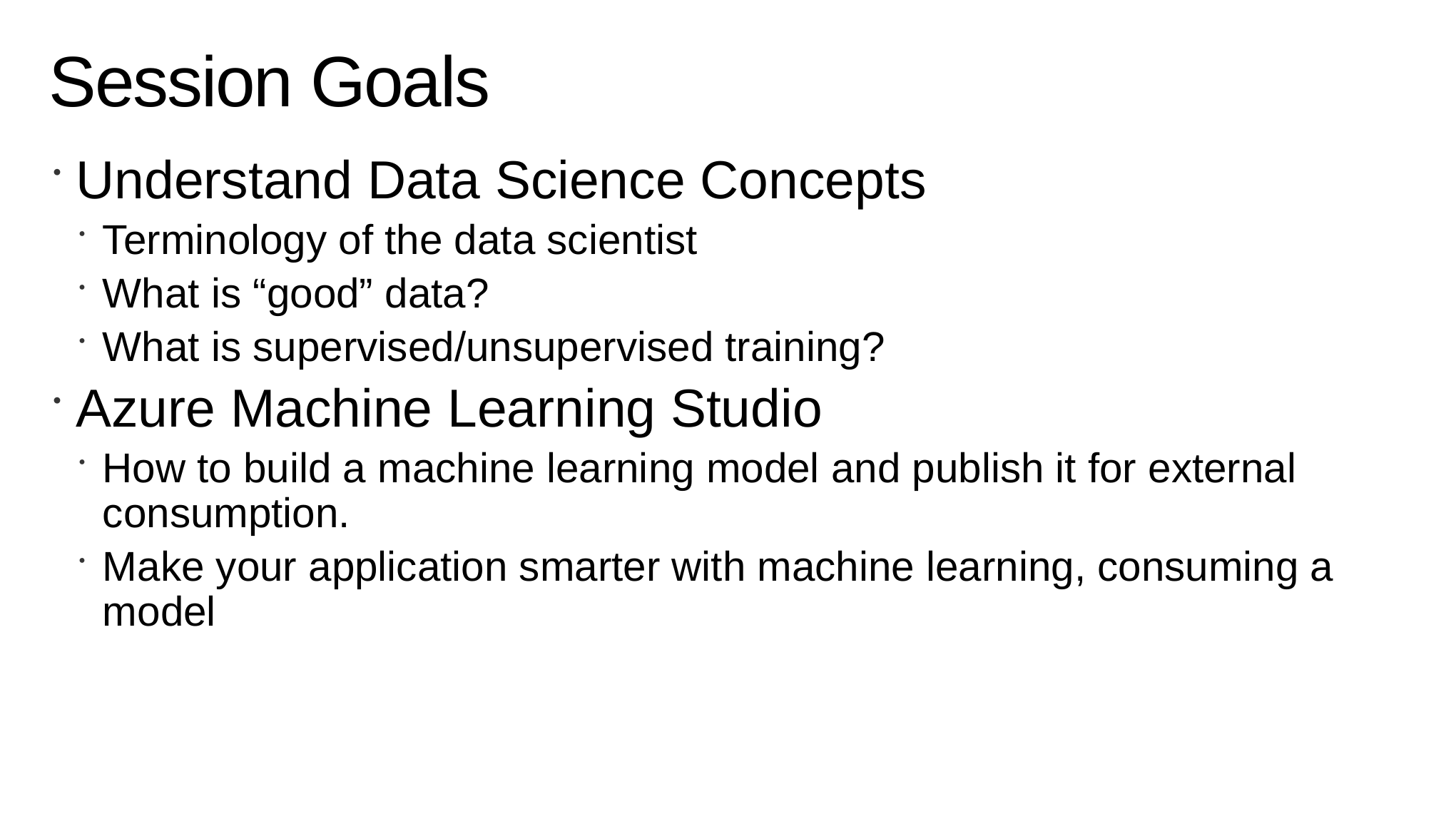

# Session Goals
Understand Data Science Concepts
Terminology of the data scientist
What is “good” data?
What is supervised/unsupervised training?
Azure Machine Learning Studio
How to build a machine learning model and publish it for external consumption.
Make your application smarter with machine learning, consuming a model